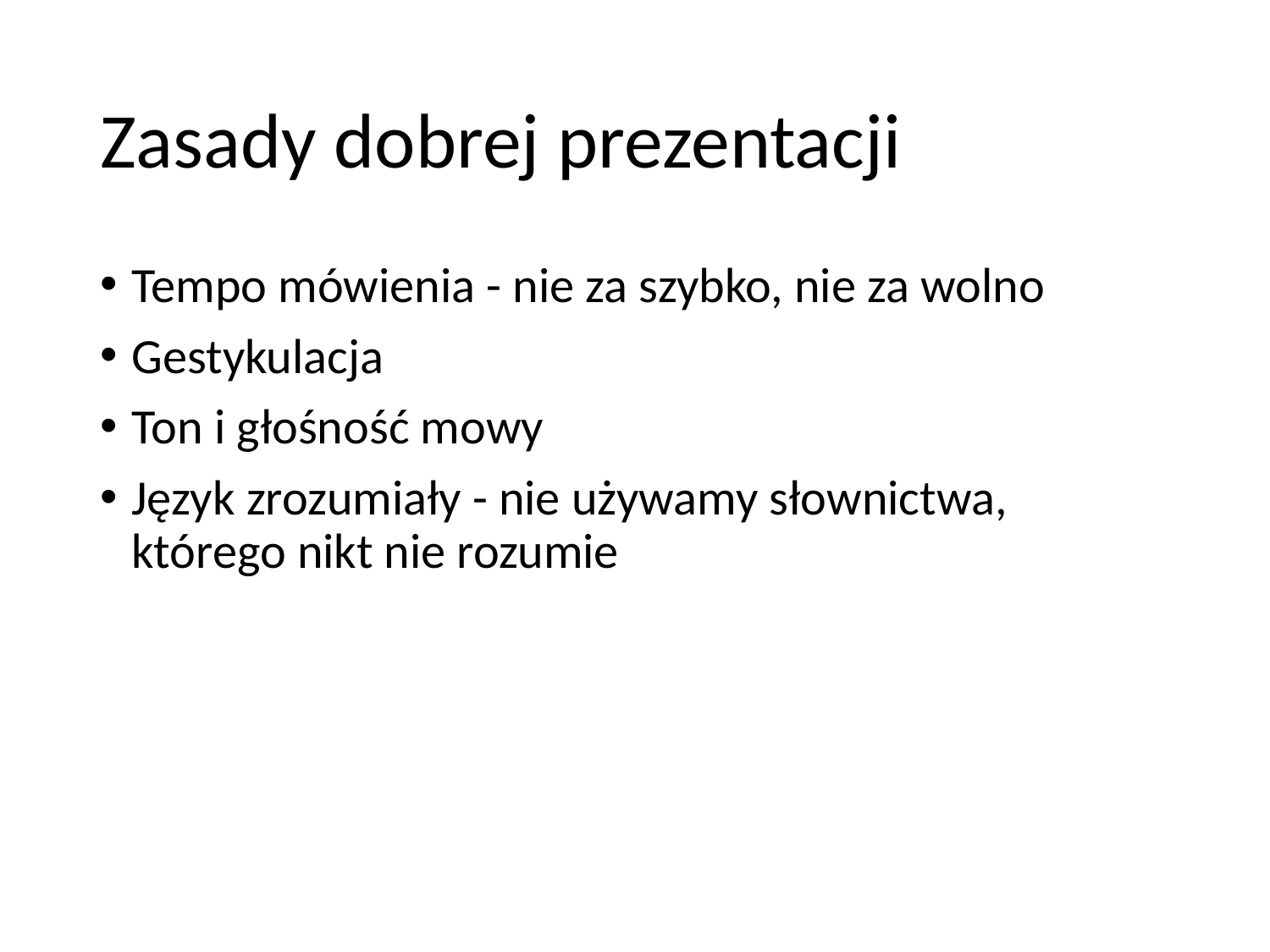

# Zasady dobrej prezentacji
Tempo mówienia - nie za szybko, nie za wolno
Gestykulacja
Ton i głośność mowy
Język zrozumiały - nie używamy słownictwa, którego nikt nie rozumie